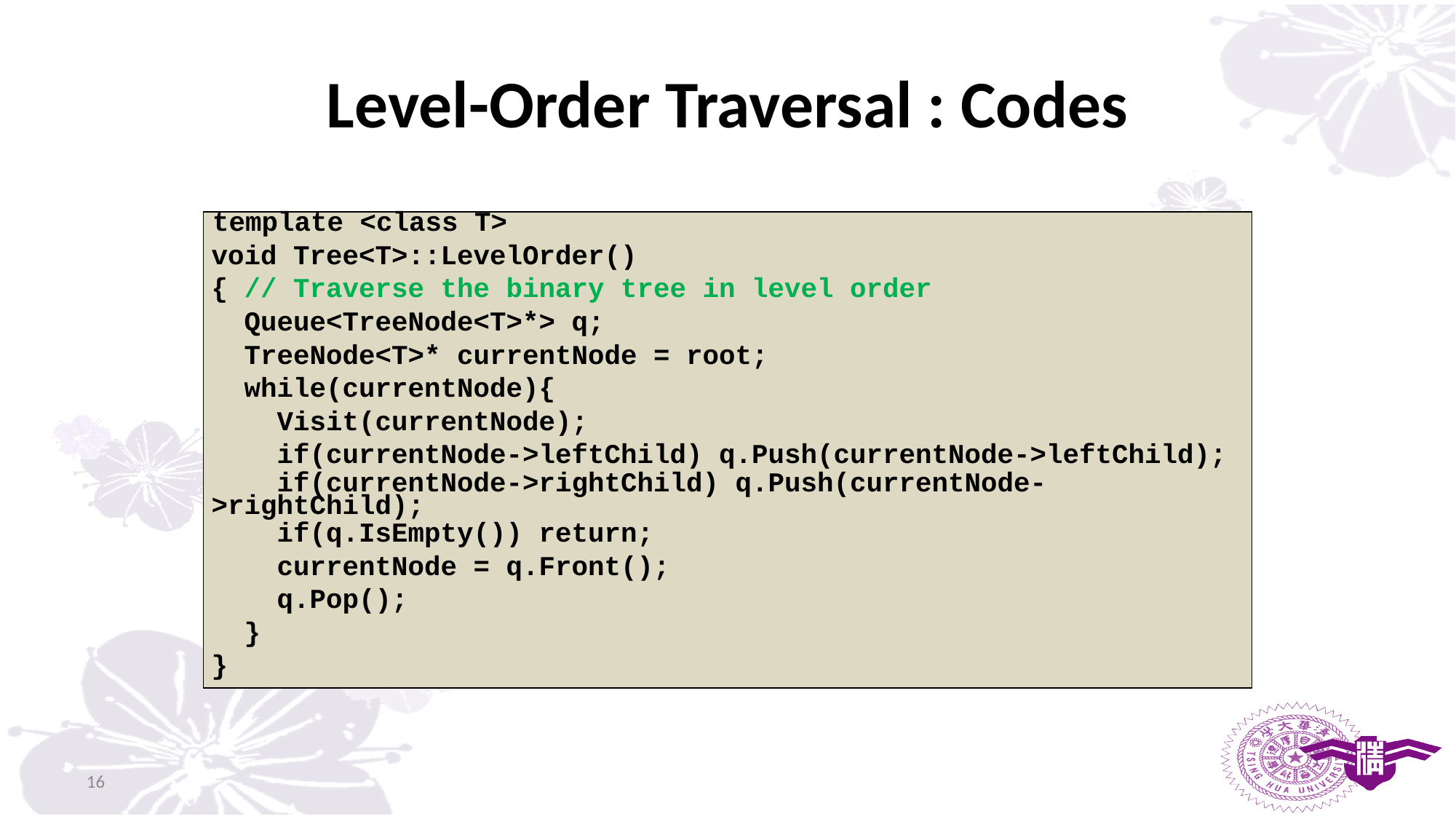

# Level-Order Traversal : Codes

| template <class T> |
| --- |
| void Tree<T>::LevelOrder() |
| { // Traverse the binary tree in level order |
| Queue<TreeNode<T>\*> q; |
| TreeNode<T>\* currentNode = root; |
| while(currentNode){ |
| Visit(currentNode); |
| if(currentNode->leftChild) q.Push(currentNode->leftChild); |
| if(currentNode->rightChild) q.Push(currentNode->rightChild); |
| if(q.IsEmpty()) return; |
| currentNode = q.Front(); |
| q.Pop(); |
| } |
| } |
16